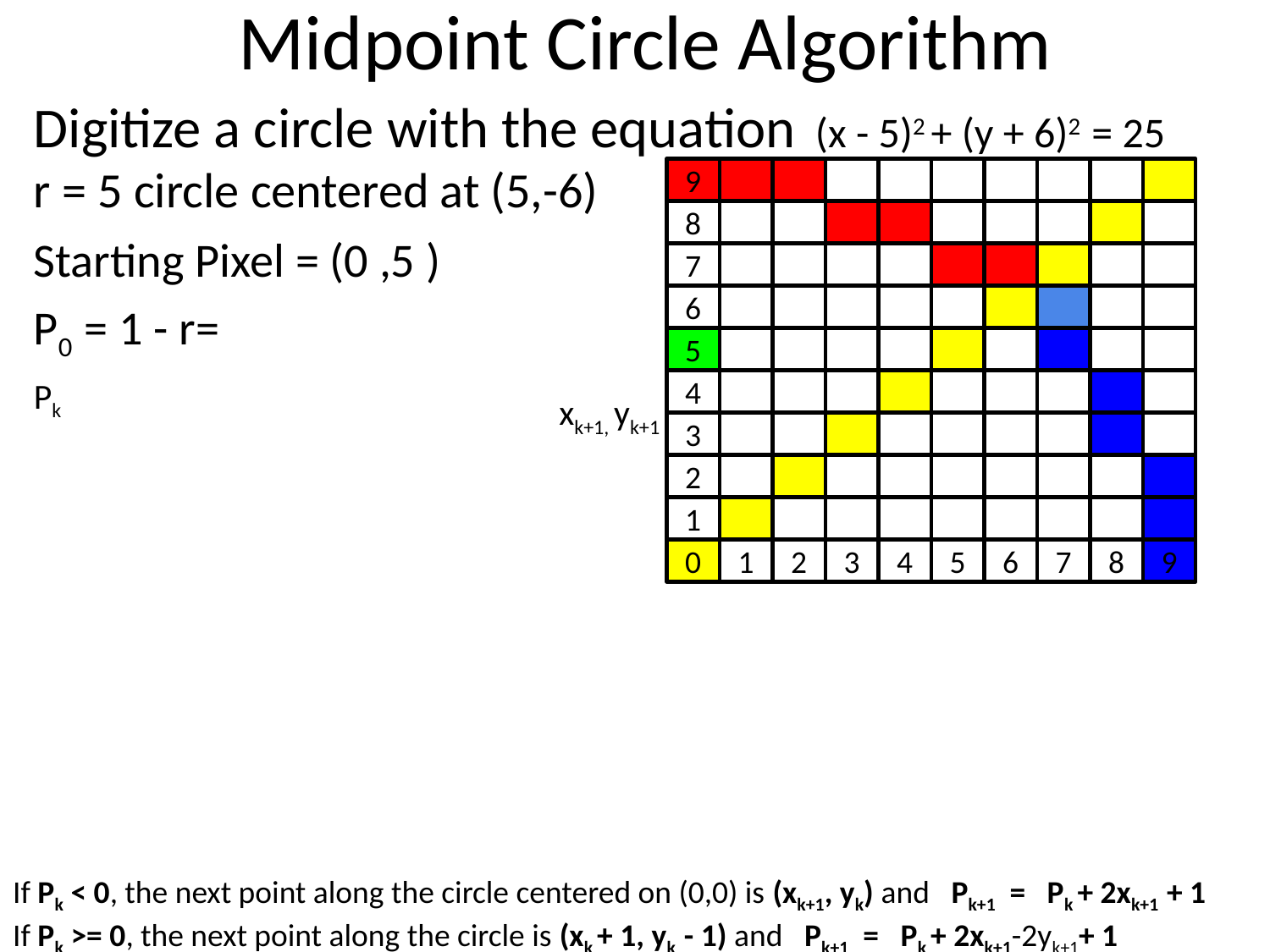

# Midpoint Circle Algorithm
Digitize a circle with the equation  (x - 5)2 + (y + 6)2  = 25
r = 5 circle centered at (5,-6)
Starting Pixel = (0 ,5 )
P0  = 1 - r=
Pk

9

8

7

6

5

4

		xk+1, yk+1

3

2

1

0
1
2
3
4
5
6
7
8
9
If Pk < 0, the next point along the circle centered on (0,0) is (xk+1, yk) and   Pk+1  =   Pk + 2xk+1  + 1
If Pk >= 0, the next point along the circle is (xk + 1, yk  - 1) and   Pk+1  =   Pk + 2xk+1-2yk+1+ 1